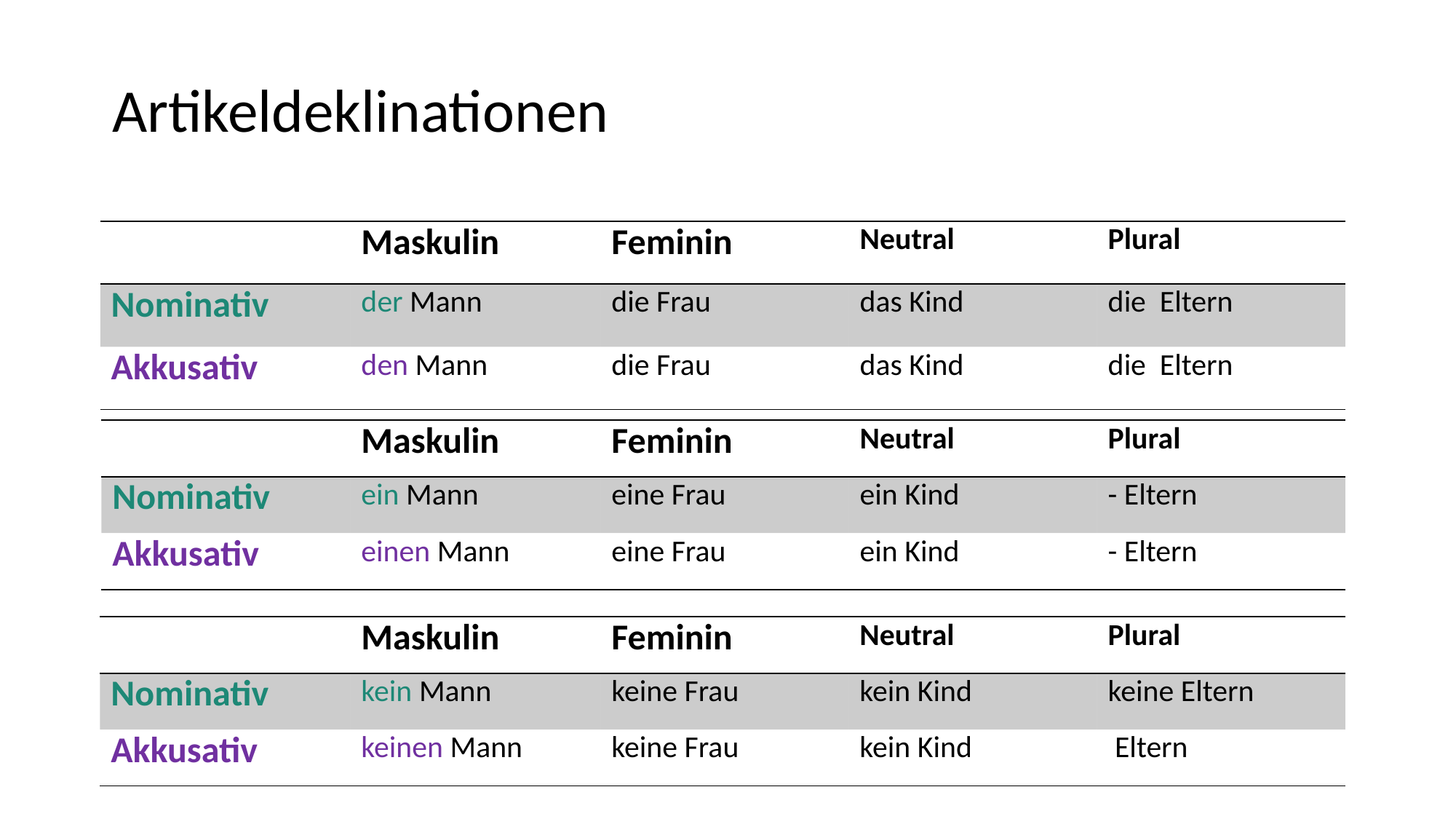

# Artikeldeklinationen
|  | Maskulin | Feminin | Neutral | Plural |
| --- | --- | --- | --- | --- |
| Nominativ | der Mann | die Frau | das Kind | die Eltern |
| Akkusativ | den Mann | die Frau | das Kind | die Eltern |
|  | Maskulin | Feminin | Neutral | Plural |
| --- | --- | --- | --- | --- |
| Nominativ | ein Mann | eine Frau | ein Kind | - Eltern |
| Akkusativ | einen Mann | eine Frau | ein Kind | - Eltern |
|  | Maskulin | Feminin | Neutral | Plural |
| --- | --- | --- | --- | --- |
| Nominativ | kein Mann | keine Frau | kein Kind | keine Eltern |
| Akkusativ | keinen Mann | keine Frau | kein Kind | Eltern |